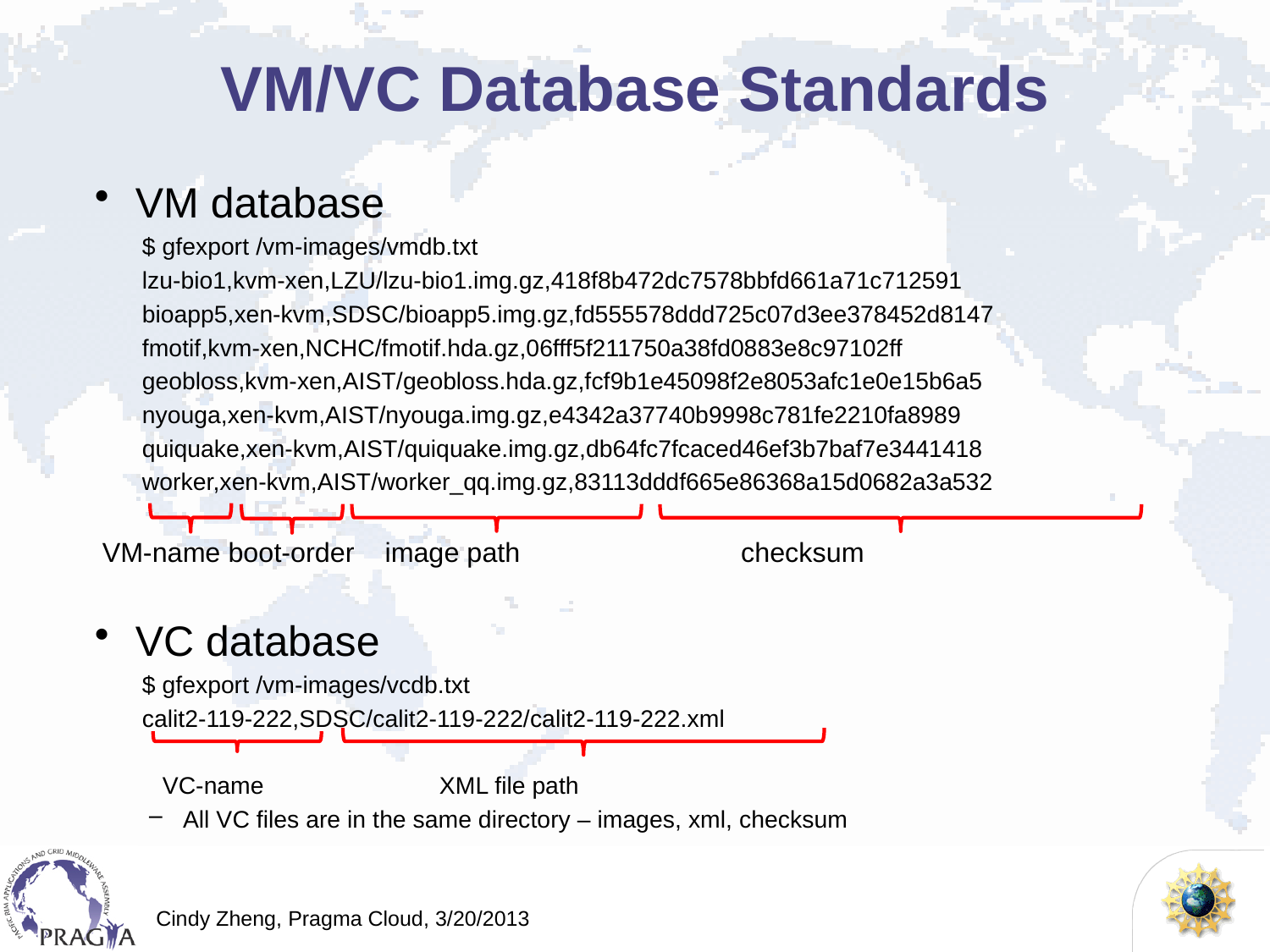

# VM/VC Database Standards

VM database
$ gfexport /vm-images/vmdb.txt
lzu-bio1,kvm-xen,LZU/lzu-bio1.img.gz,418f8b472dc7578bbfd661a71c712591
bioapp5,xen-kvm,SDSC/bioapp5.img.gz,fd555578ddd725c07d3ee378452d8147
fmotif,kvm-xen,NCHC/fmotif.hda.gz,06fff5f211750a38fd0883e8c97102ff
geobloss,kvm-xen,AIST/geobloss.hda.gz,fcf9b1e45098f2e8053afc1e0e15b6a5
nyouga,xen-kvm,AIST/nyouga.img.gz,e4342a37740b9998c781fe2210fa8989
quiquake,xen-kvm,AIST/quiquake.img.gz,db64fc7fcaced46ef3b7baf7e3441418
worker,xen-kvm,AIST/worker_qq.img.gz,83113dddf665e86368a15d0682a3a532

 VM-name boot-order    image path                             checksum

VC database
$ gfexport /vm-images/vcdb.txt
calit2-119-222,SDSC/calit2-119-222/calit2-119-222.xml

   VC-name                          XML file path
All VC files are in the same directory – images, xml, checksum